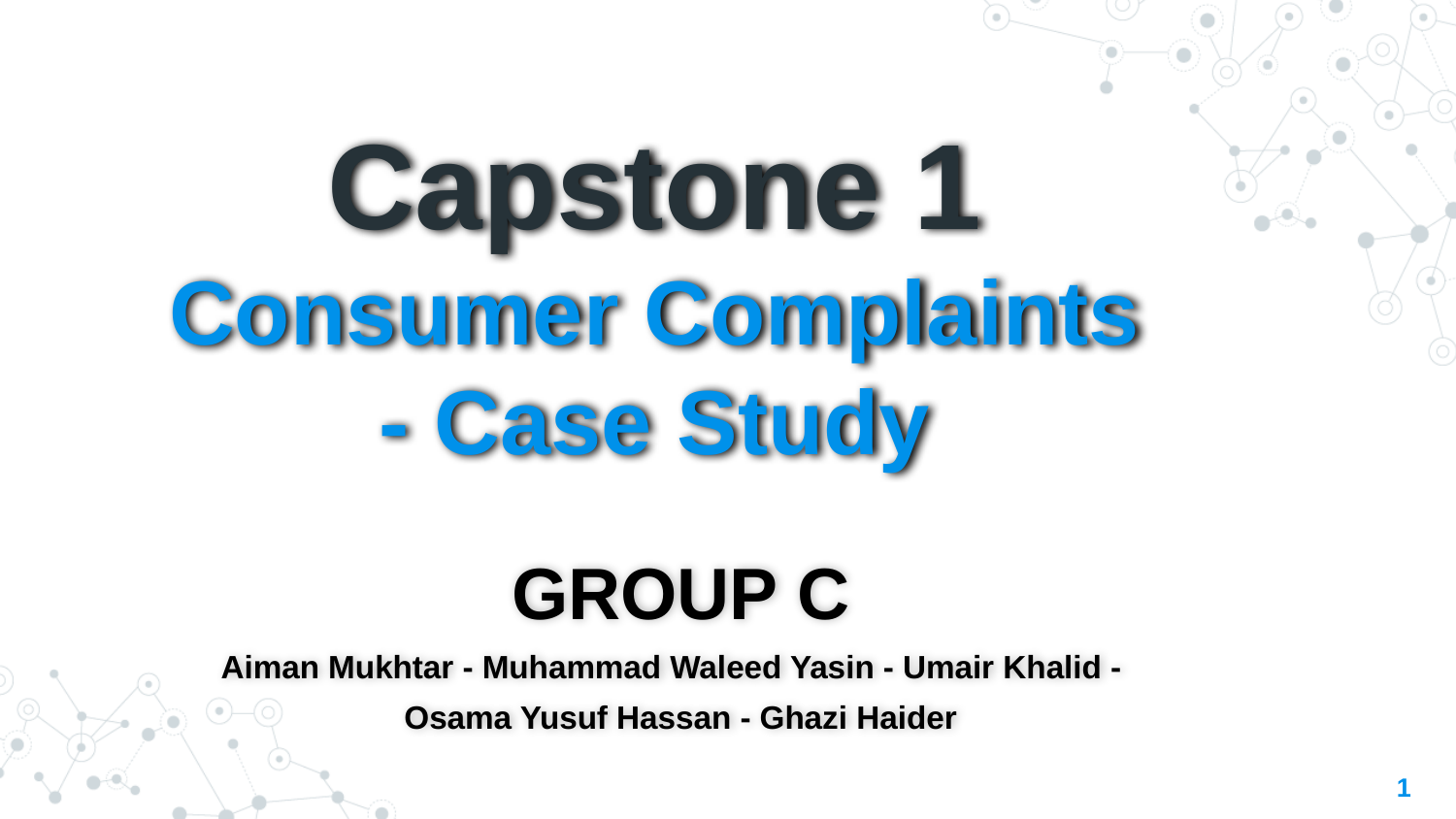

Capstone 1 Consumer Complaints - Case Study
GROUP C
Aiman Mukhtar - Muhammad Waleed Yasin - Umair Khalid -
Osama Yusuf Hassan - Ghazi Haider
1